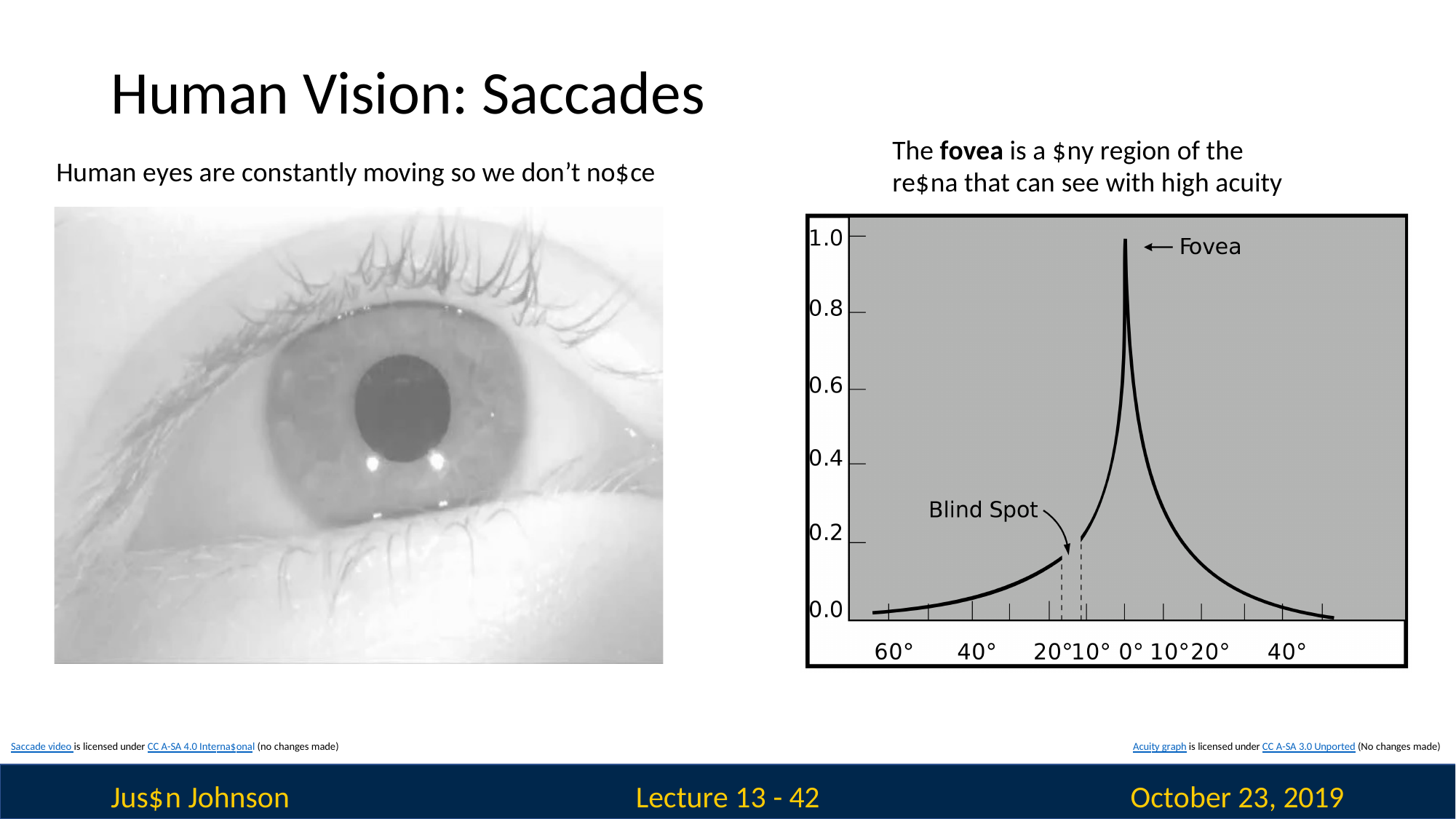

# Human Vision: Saccades
The fovea is a $ny region of the re$na that can see with high acuity
Human eyes are constantly moving so we don’t no$ce

Saccade video is licensed under CC A-SA 4.0 Interna$onal (no changes made)
Acuity graph is licensed under CC A-SA 3.0 Unported (No changes made)
Jus$n Johnson
October 23, 2019
Lecture 13 - 42